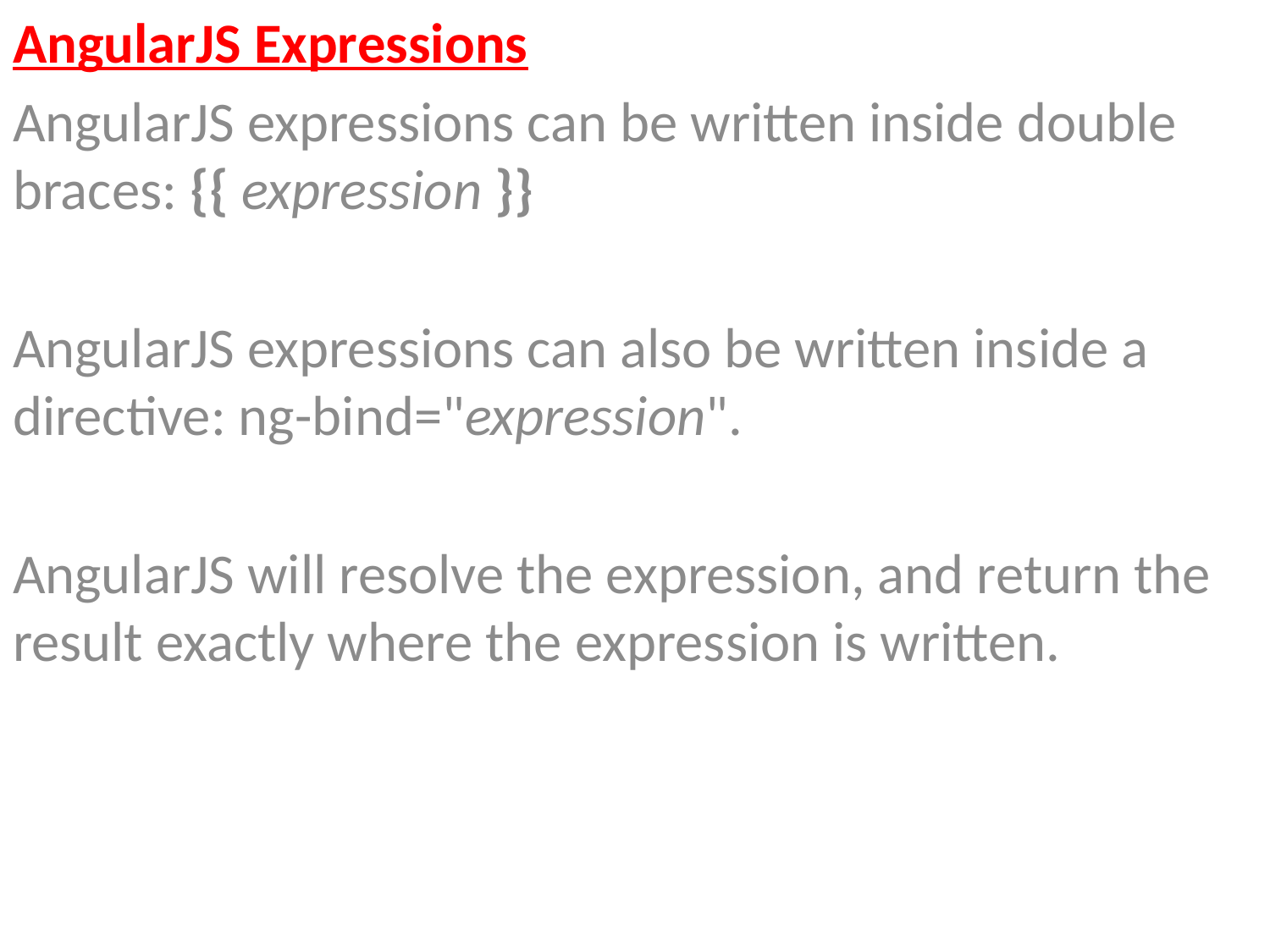

AngularJS Expressions
AngularJS expressions can be written inside double braces: {{ expression }}

AngularJS expressions can also be written inside a directive: ng-bind="expression".

AngularJS will resolve the expression, and return the result exactly where the expression is written.